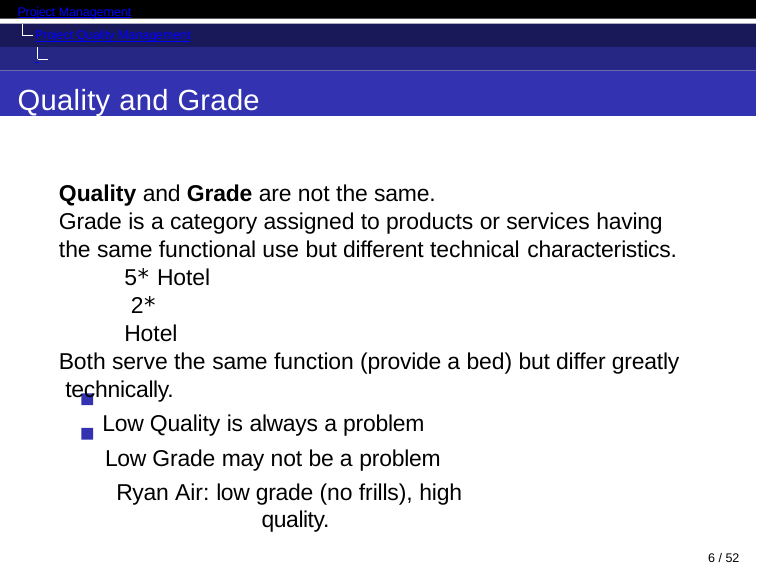

Project Management
Project Quality Management  Introduction

Quality and Grade
Quality and Grade are not the same.
Grade is a category assigned to products or services having  the same functional use but different technical characteristics.
5* Hotel  2* Hotel
Both serve the same function (provide a bed) but differ greatly  technically.
Low Quality is always a problem  Low Grade may not be a problem
Ryan Air: low grade (no frills), high quality.

6 / 52